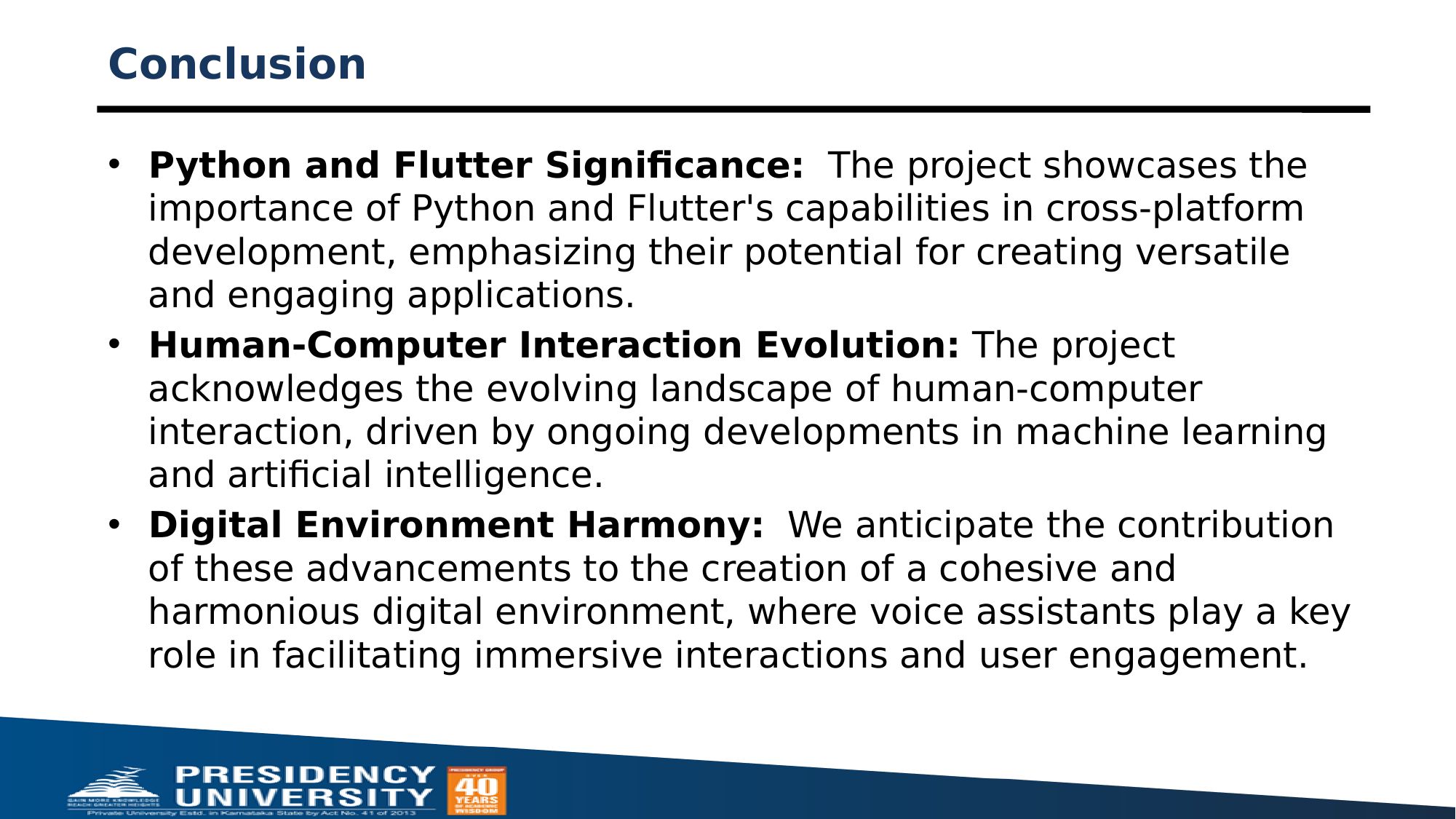

# Conclusion
Python and Flutter Significance:  The project showcases the importance of Python and Flutter's capabilities in cross-platform development, emphasizing their potential for creating versatile and engaging applications.
Human-Computer Interaction Evolution: The project acknowledges the evolving landscape of human-computer interaction, driven by ongoing developments in machine learning and artificial intelligence.
Digital Environment Harmony:  We anticipate the contribution of these advancements to the creation of a cohesive and harmonious digital environment, where voice assistants play a key role in facilitating immersive interactions and user engagement.